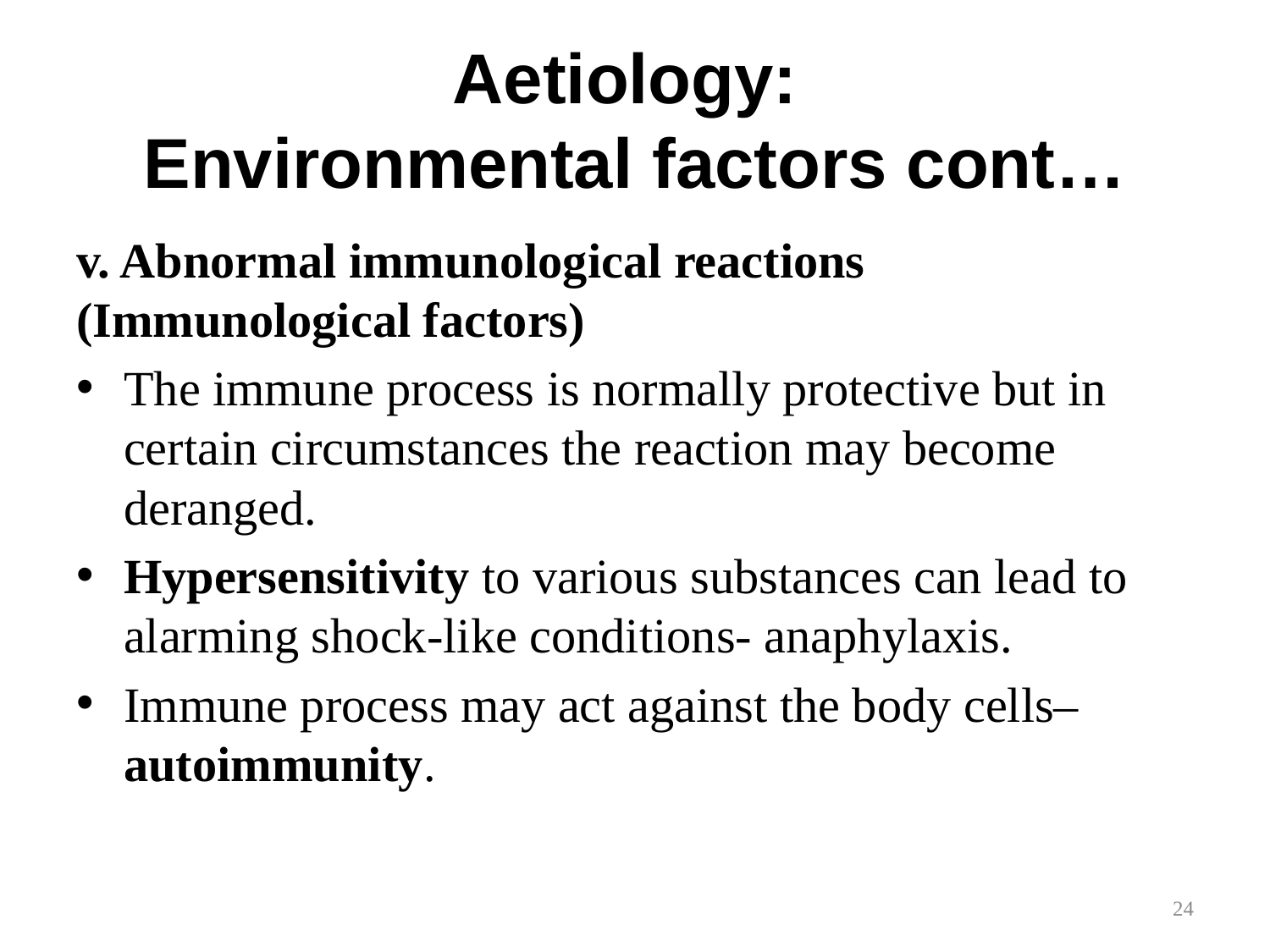

# Aetiology: Environmental factors cont…
v. Abnormal immunological reactions (Immunological factors)
The immune process is normally protective but in certain circumstances the reaction may become deranged.
Hypersensitivity to various substances can lead to alarming shock-like conditions- anaphylaxis.
Immune process may act against the body cells– autoimmunity.
24